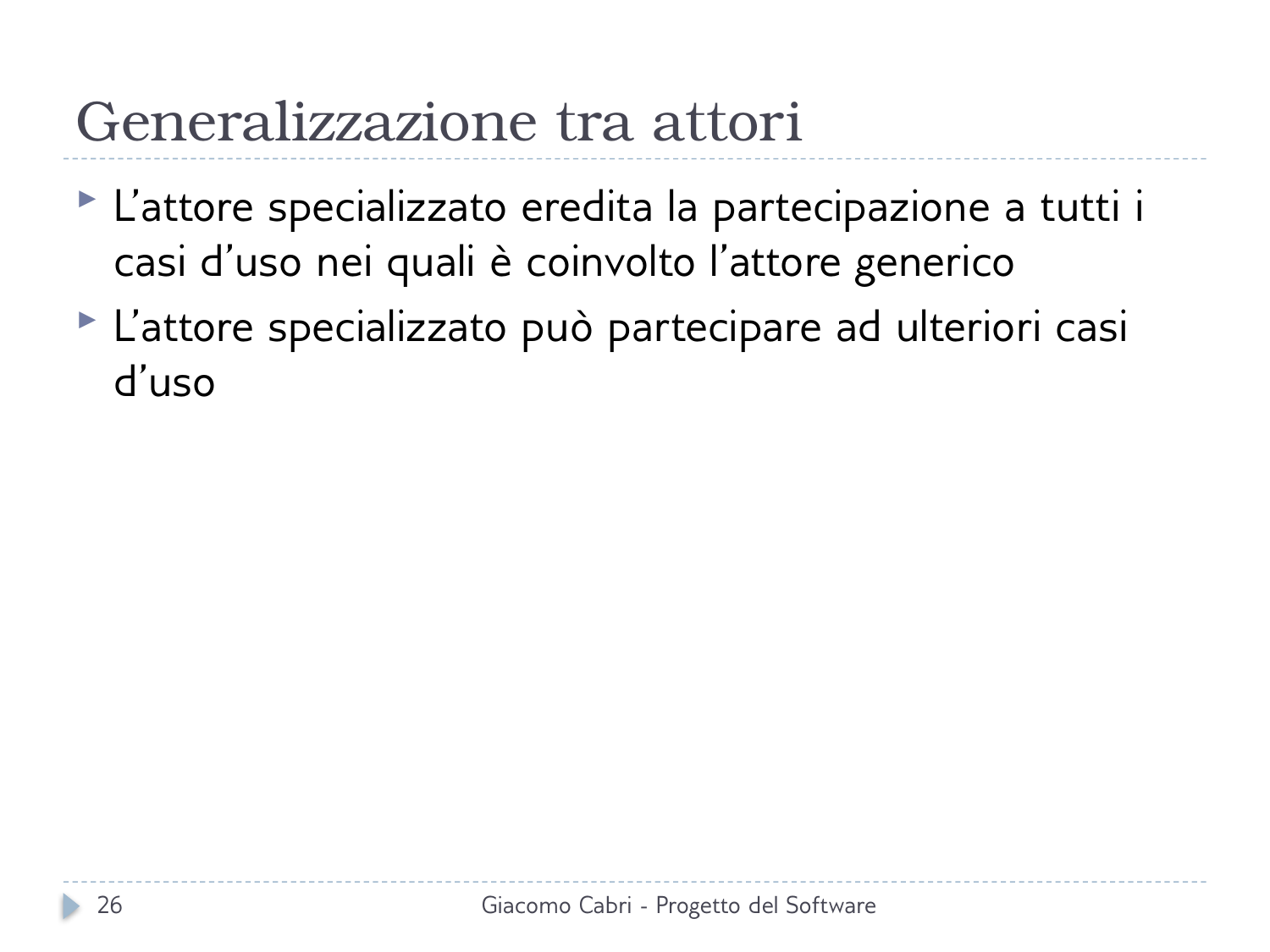

# Generalizzazione tra attori
L’attore specializzato eredita la partecipazione a tutti i casi d’uso nei quali è coinvolto l’attore generico
L’attore specializzato può partecipare ad ulteriori casi d’uso
26
Giacomo Cabri - Progetto del Software